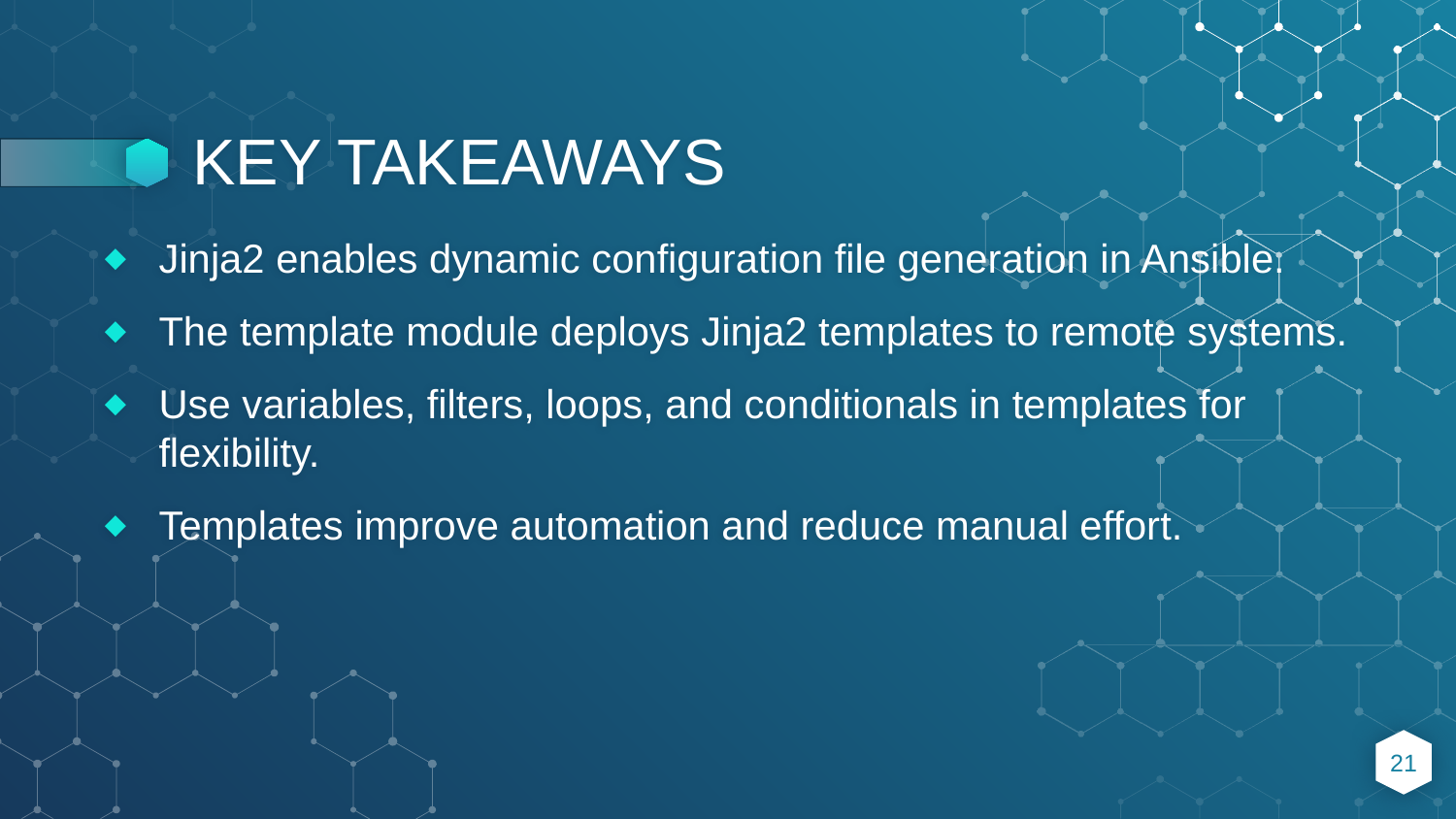

# KEY TAKEAWAYS
Jinja2 enables dynamic configuration file generation in Ansible.
The template module deploys Jinja2 templates to remote systems.
Use variables, filters, loops, and conditionals in templates for flexibility.
Templates improve automation and reduce manual effort.
21